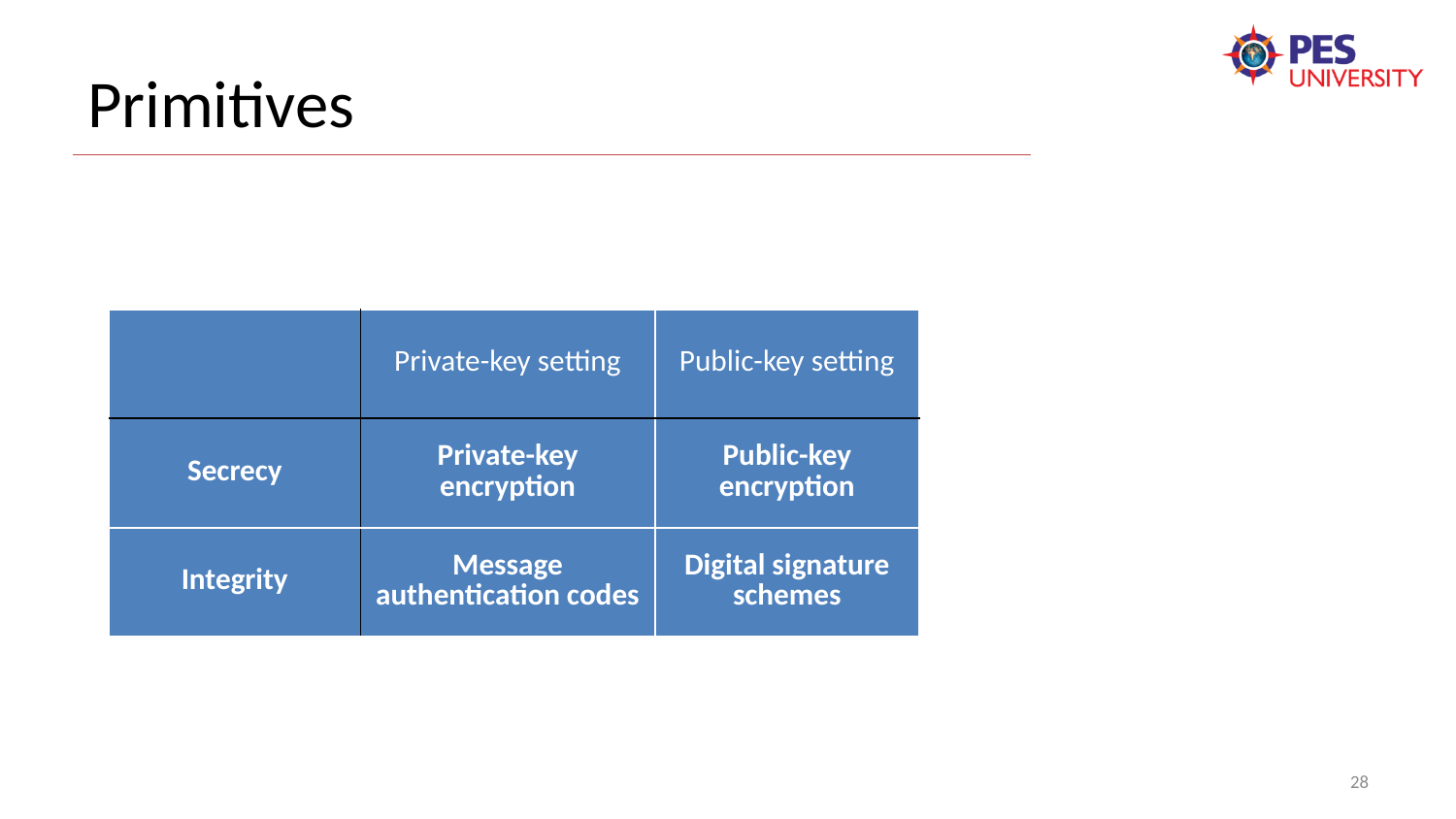

# Primitives
|  | Private-key setting | Public-key setting |
| --- | --- | --- |
| Secrecy | Private-key encryption | Public-key encryption |
| Integrity | Message authentication codes | Digital signature schemes |
28